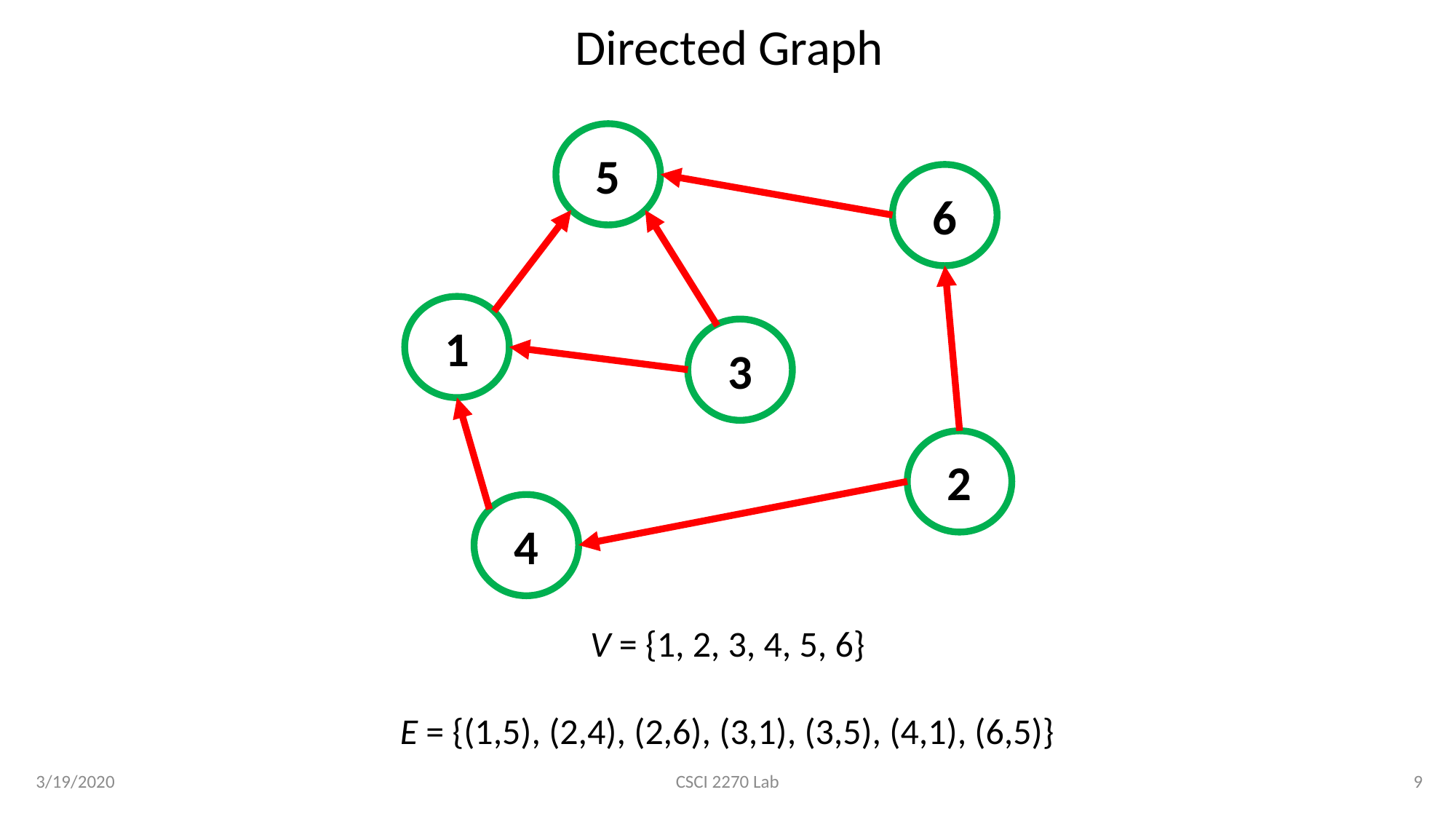

# Directed Graph
5
6
1
3
2
4
V = {1, 2, 3, 4, 5, 6}

E = {(1,5), (2,4), (2,6), (3,1), (3,5), (4,1), (6,5)}
3/19/2020
9
CSCI 2270 Lab